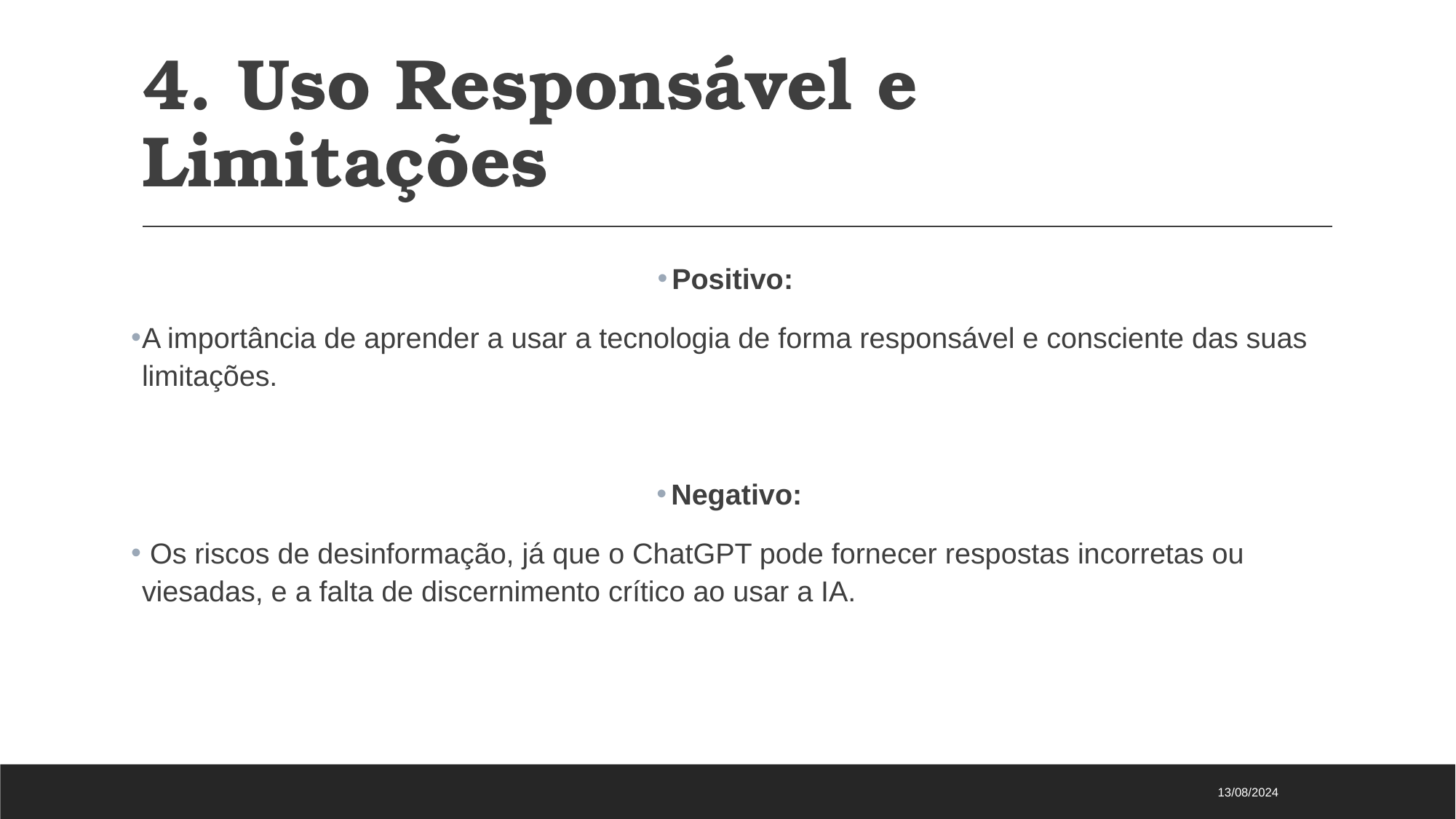

# 4. Uso Responsável e Limitações
Positivo:
A importância de aprender a usar a tecnologia de forma responsável e consciente das suas limitações.

Negativo:
 Os riscos de desinformação, já que o ChatGPT pode fornecer respostas incorretas ou viesadas, e a falta de discernimento crítico ao usar a IA.

13/08/2024